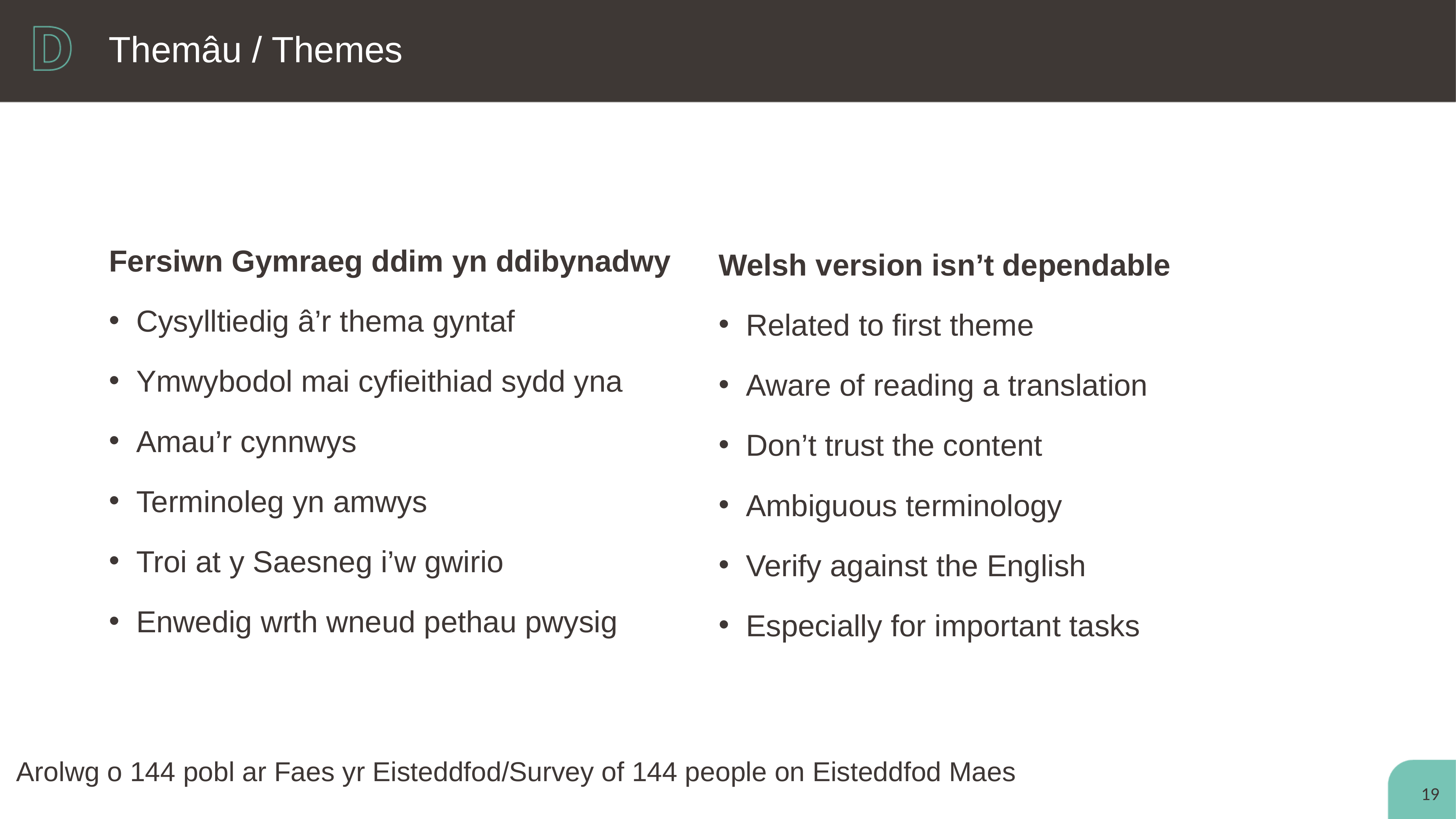

# Themâu / Themes
Fersiwn Gymraeg ddim yn ddibynadwy
Cysylltiedig â’r thema gyntaf
Ymwybodol mai cyfieithiad sydd yna
Amau’r cynnwys
Terminoleg yn amwys
Troi at y Saesneg i’w gwirio
Enwedig wrth wneud pethau pwysig

Welsh version isn’t dependable
Related to first theme
Aware of reading a translation
Don’t trust the content
Ambiguous terminology
Verify against the English
Especially for important tasks

Arolwg o 144 pobl ar Faes yr Eisteddfod/Survey of 144 people on Eisteddfod Maes

19